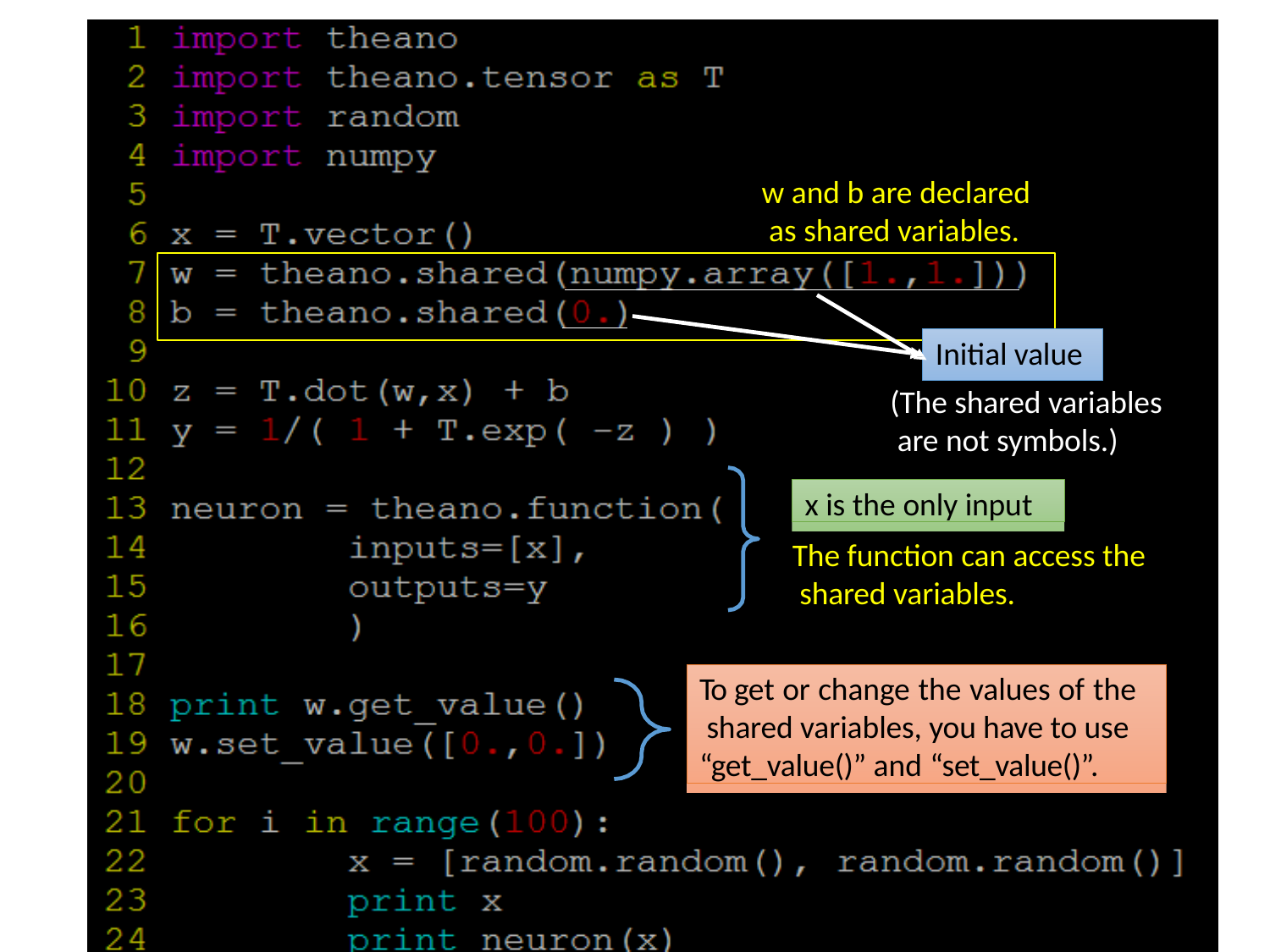

# w and b are declared  as shared variables.

Initial value
(The shared variables  are not symbols.)

x is the only input
The function can access the  shared variables.

To get or change the values of the  shared variables, you have to use  “get_value()” and “set_value()”.